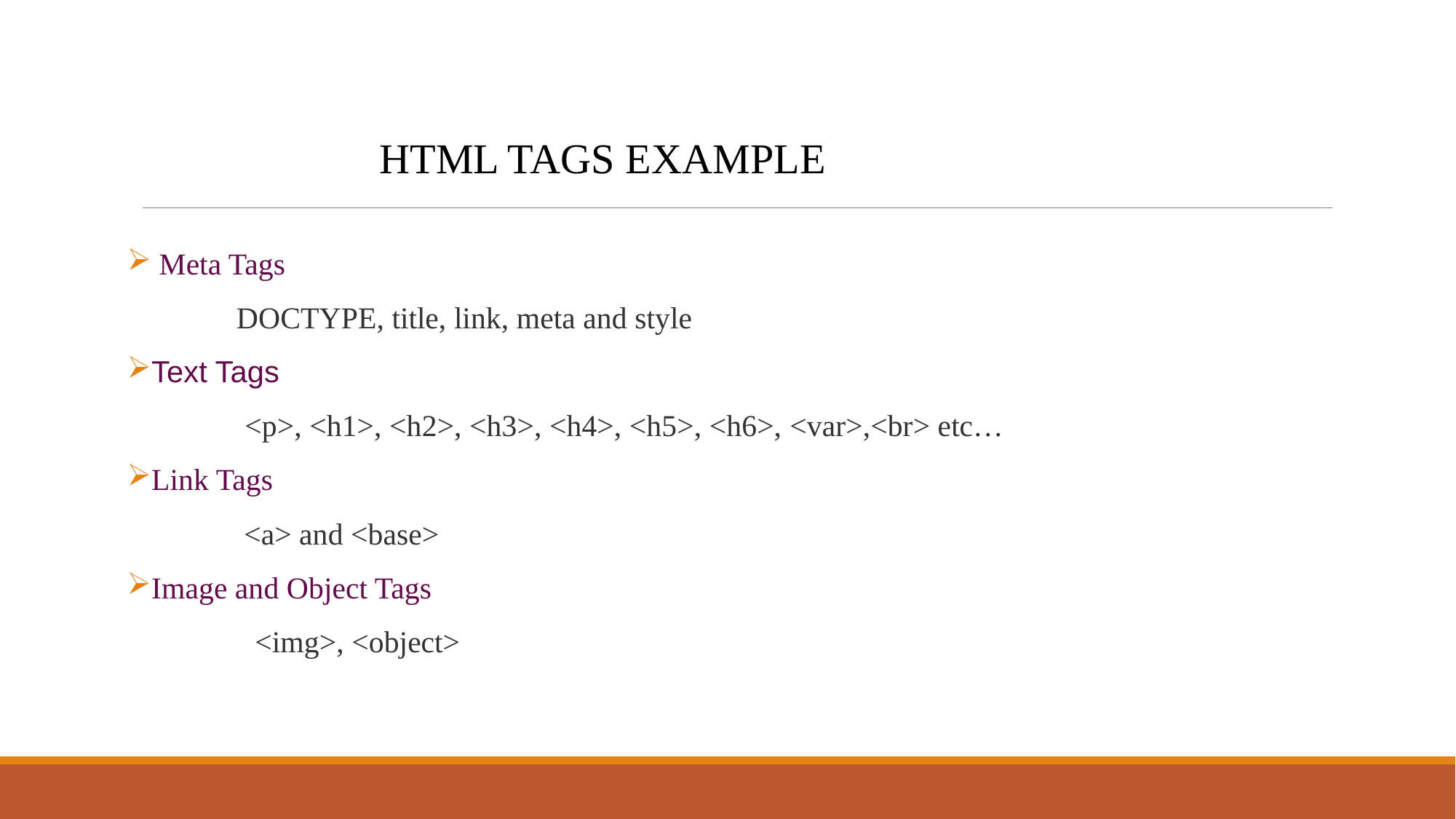

HTML TAGS EXAMPLE
 Meta Tags
	DOCTYPE, title, link, meta and style
Text Tags
	 <p>, <h1>, <h2>, <h3>, <h4>, <h5>, <h6>, <var>,<br> etc…
Link Tags
	 <a> and <base>
Image and Object Tags
	 <img>, <object>